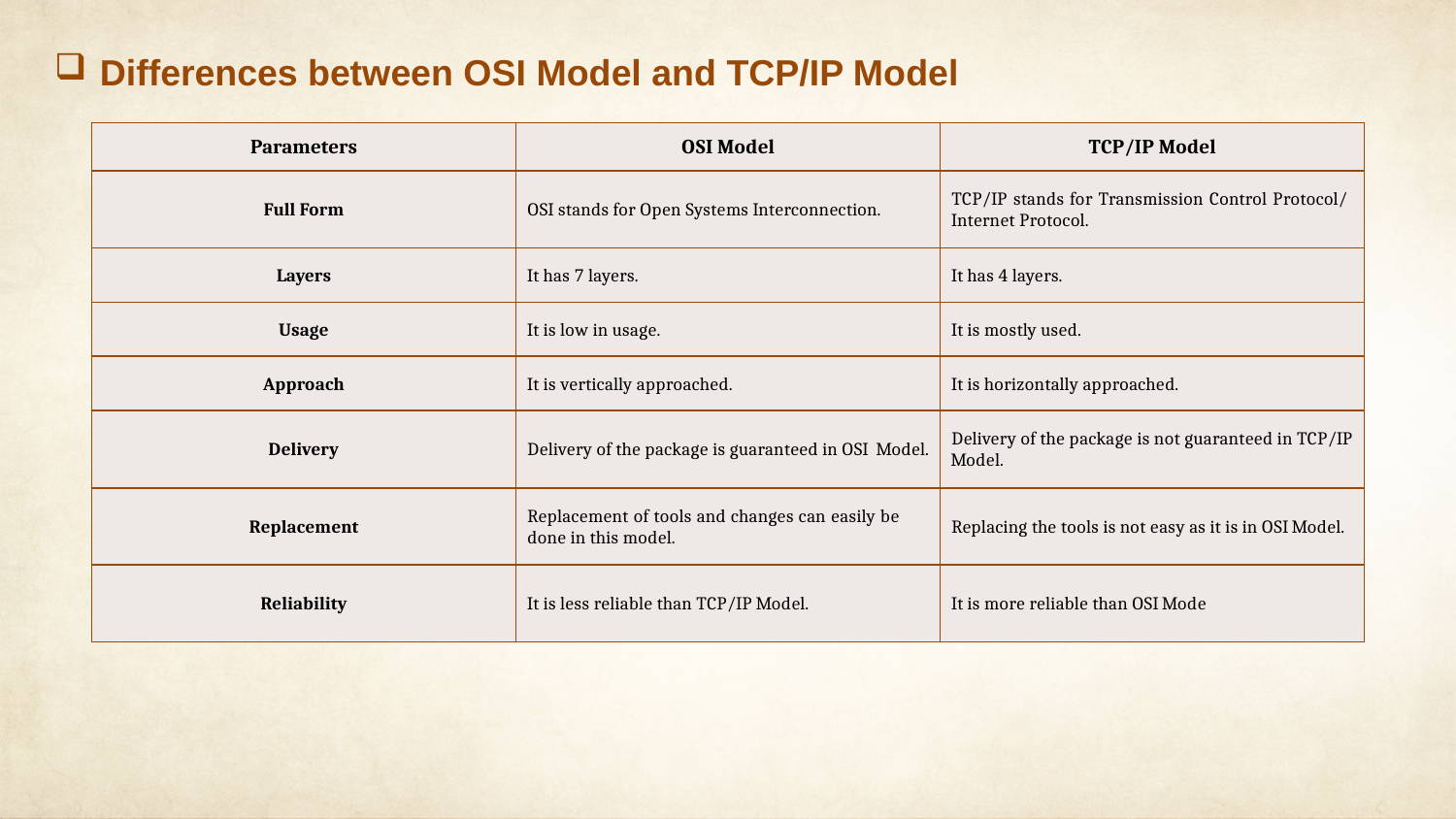

Differences between OSI Model and TCP/IP Model
| Parameters | OSI Model | TCP/IP Model |
| --- | --- | --- |
| Full Form | OSI stands for Open Systems Interconnection. | TCP/IP stands for Transmission Control Protocol/ Internet Protocol. |
| Layers | It has 7 layers. | It has 4 layers. |
| Usage | It is low in usage. | It is mostly used. |
| Approach | It is vertically approached. | It is horizontally approached. |
| Delivery | Delivery of the package is guaranteed in OSI Model. | Delivery of the package is not guaranteed in TCP/IP Model. |
| Replacement | Replacement of tools and changes can easily be done in this model. | Replacing the tools is not easy as it is in OSI Model. |
| Reliability | It is less reliable than TCP/IP Model. | It is more reliable than OSI Mode |